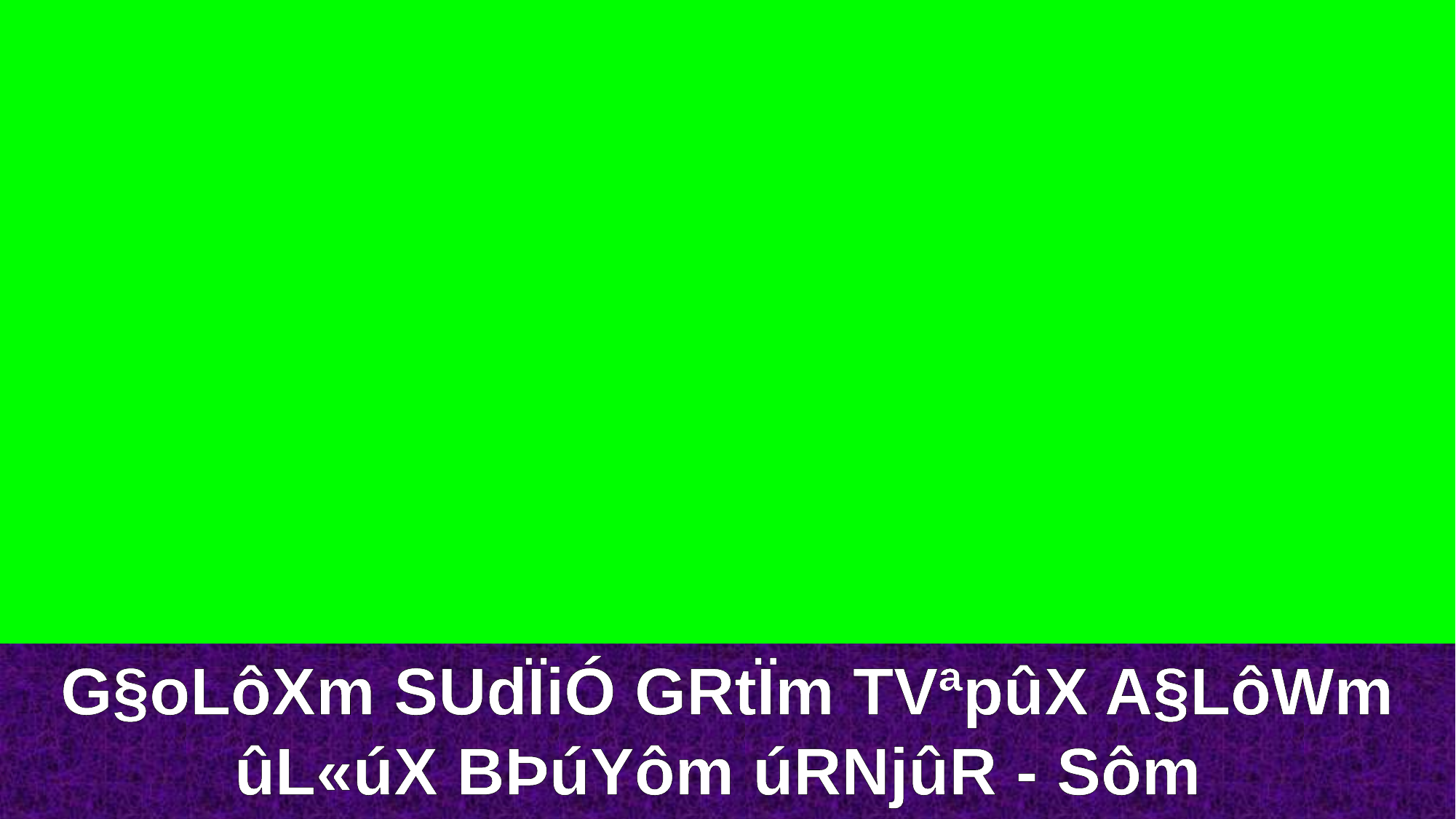

G§oLôXm SUdÏiÓ GRtÏm TVªpûX A§LôWm ûL«úX BÞúYôm úRNjûR - Sôm